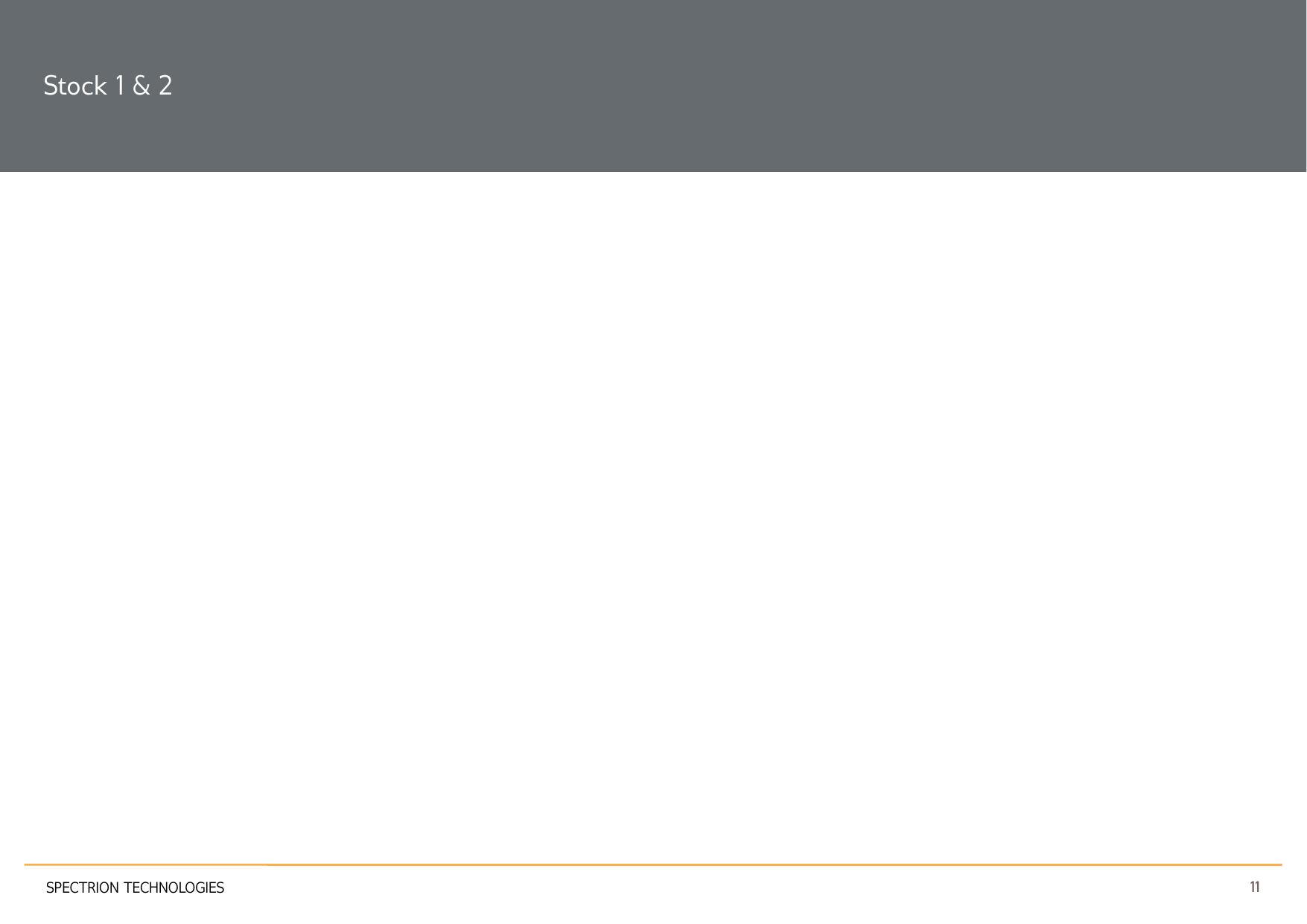

Stock 1 & 2

11
SPECTRION TECHNOLOGIES